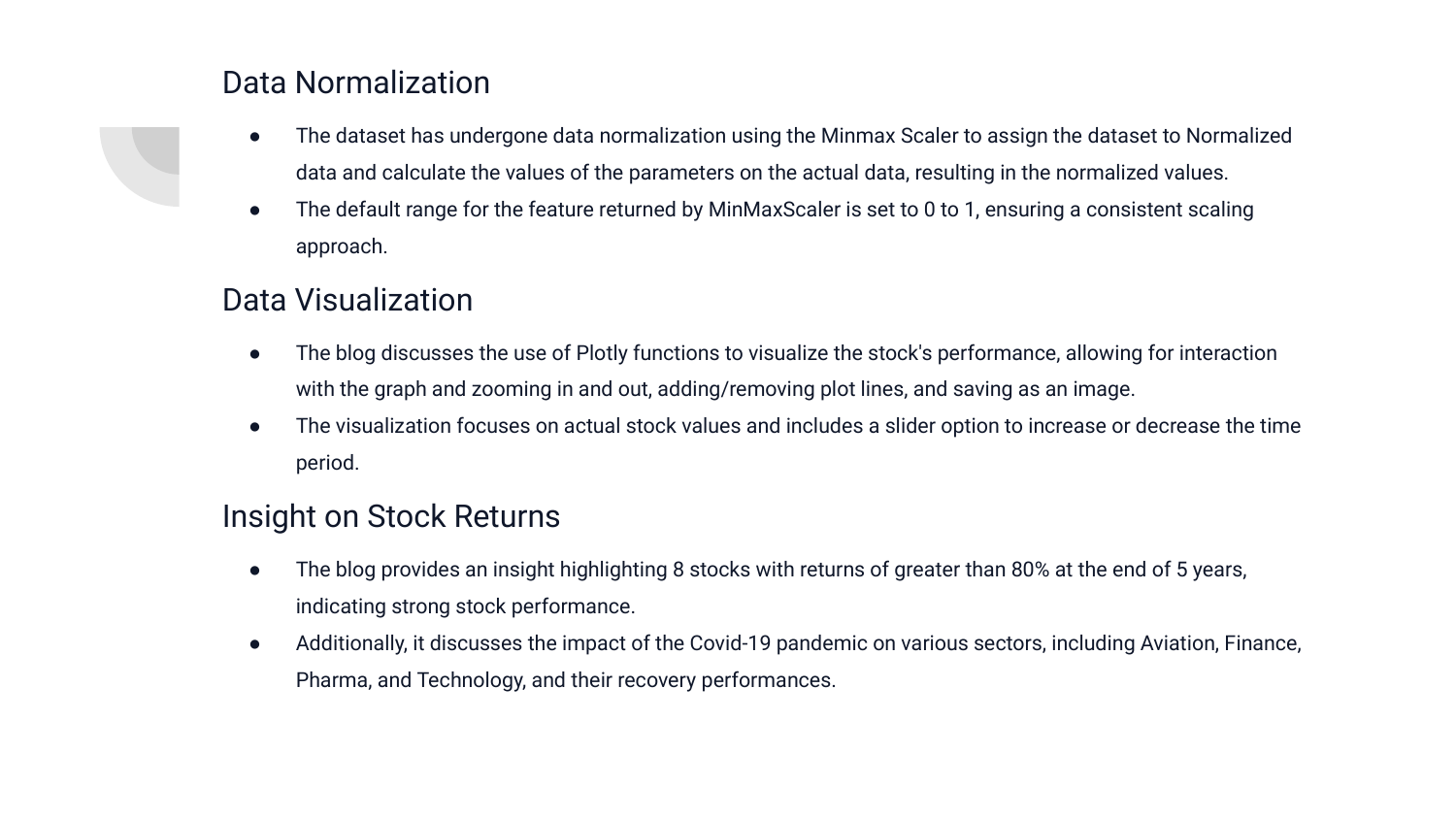

Data Normalization
The dataset has undergone data normalization using the Minmax Scaler to assign the dataset to Normalized data and calculate the values of the parameters on the actual data, resulting in the normalized values.
The default range for the feature returned by MinMaxScaler is set to 0 to 1, ensuring a consistent scaling approach.
Data Visualization
The blog discusses the use of Plotly functions to visualize the stock's performance, allowing for interaction with the graph and zooming in and out, adding/removing plot lines, and saving as an image.
The visualization focuses on actual stock values and includes a slider option to increase or decrease the time period.
Insight on Stock Returns
The blog provides an insight highlighting 8 stocks with returns of greater than 80% at the end of 5 years, indicating strong stock performance.
Additionally, it discusses the impact of the Covid-19 pandemic on various sectors, including Aviation, Finance, Pharma, and Technology, and their recovery performances.